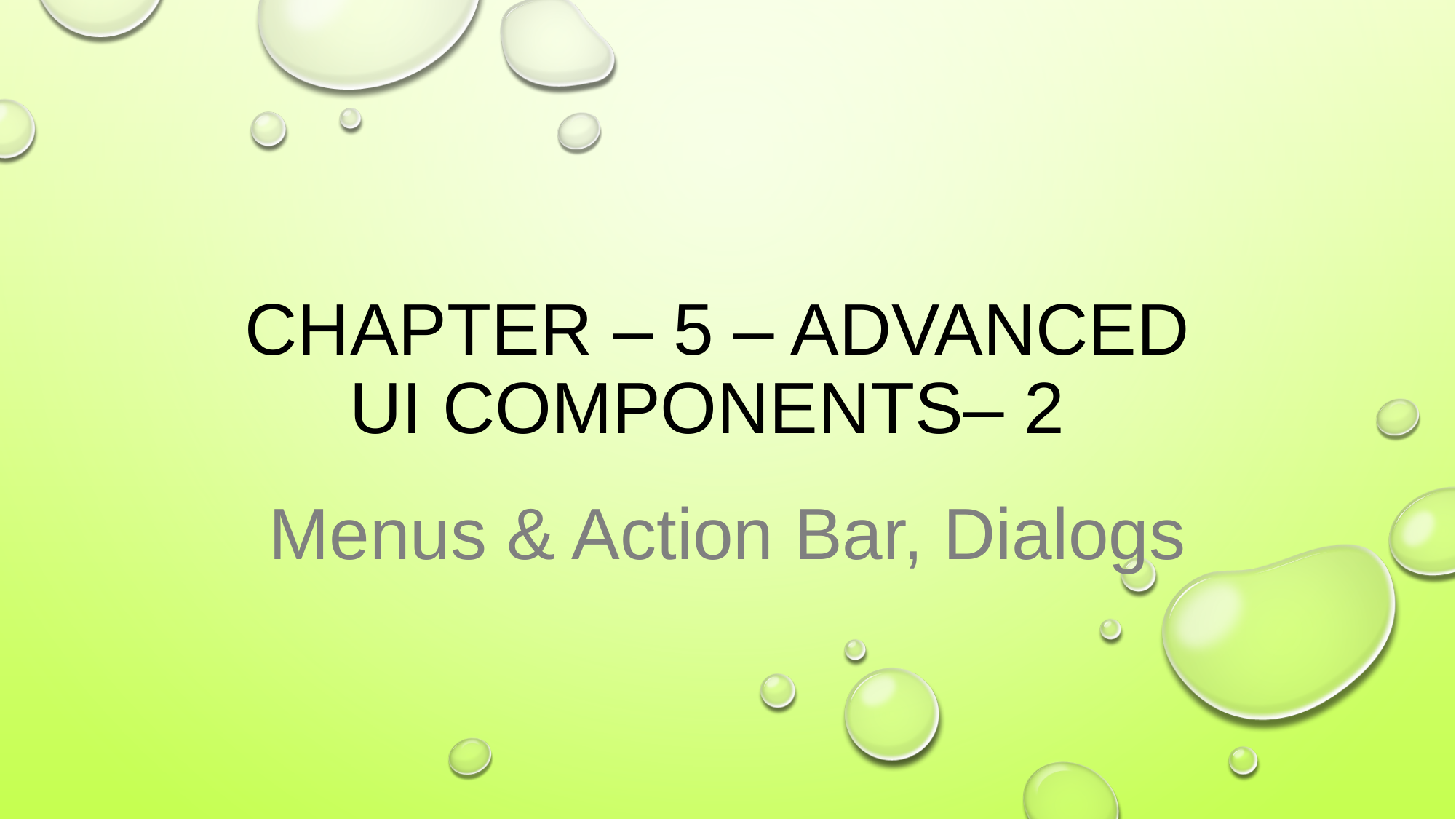

# Chapter – 5 – Advanced  ui Components– 2
Menus & Action Bar, Dialogs